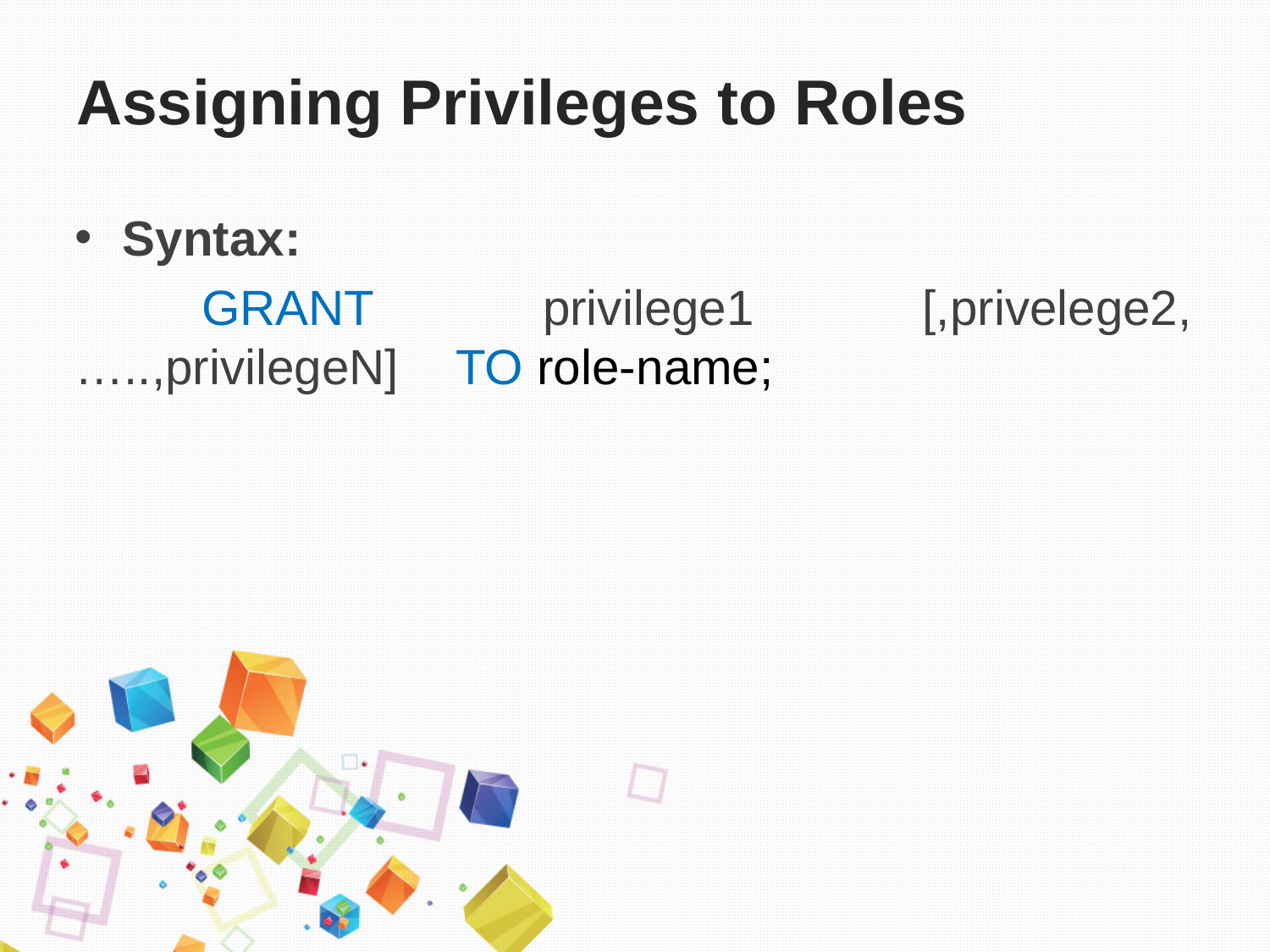

# Assigning Privileges to Roles
Syntax:
	GRANT privilege1 [,privelege2,…..,privilegeN] 	TO role-name;